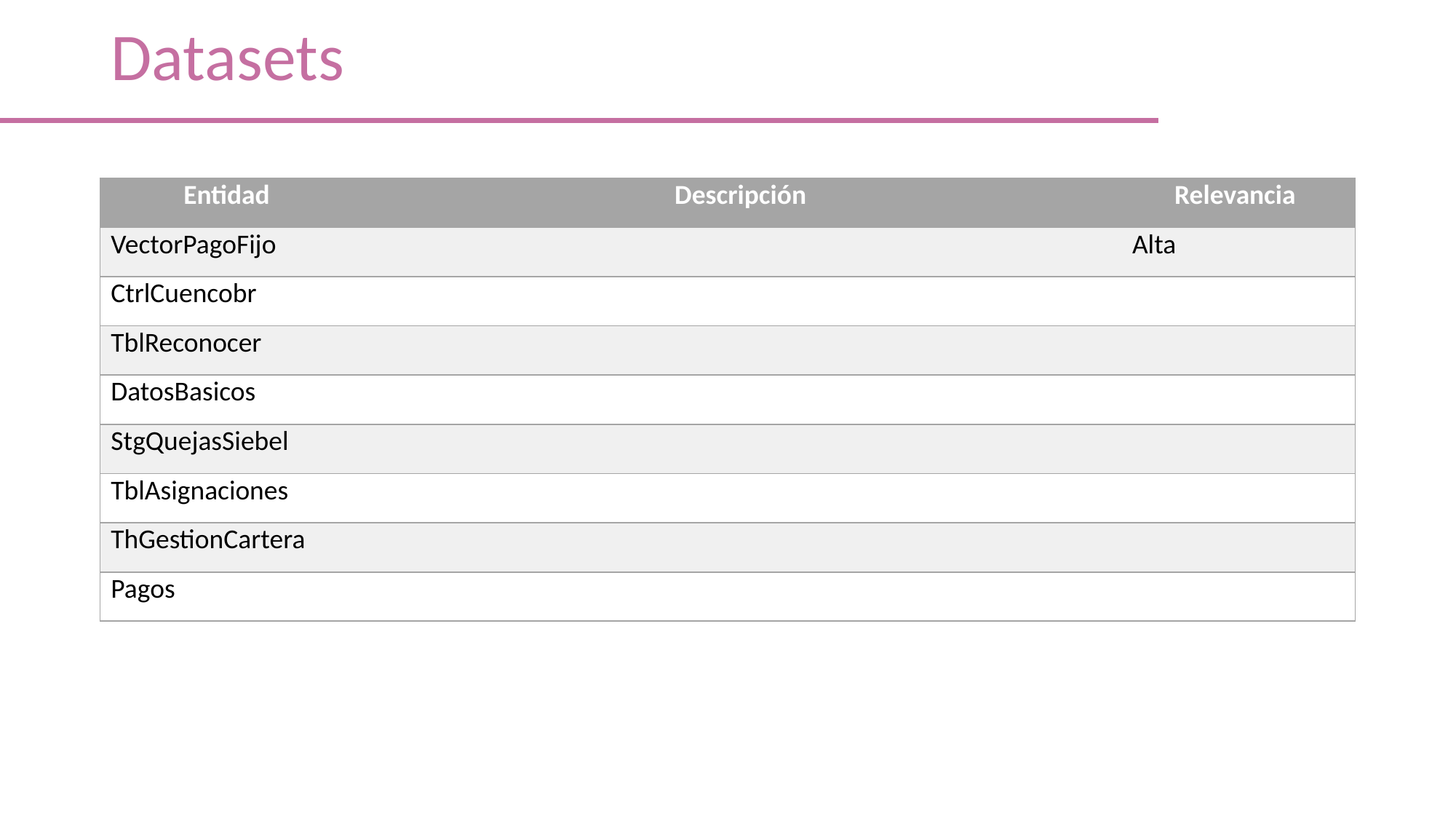

# Datasets
| Entidad | Descripción | Relevancia |
| --- | --- | --- |
| VectorPagoFijo |  | Alta |
| CtrlCuencobr |  |  |
| TblReconocer |  |  |
| DatosBasicos |  |  |
| StgQuejasSiebel |  |  |
| TblAsignaciones |  |  |
| ThGestionCartera |  |  |
| Pagos |  |  |